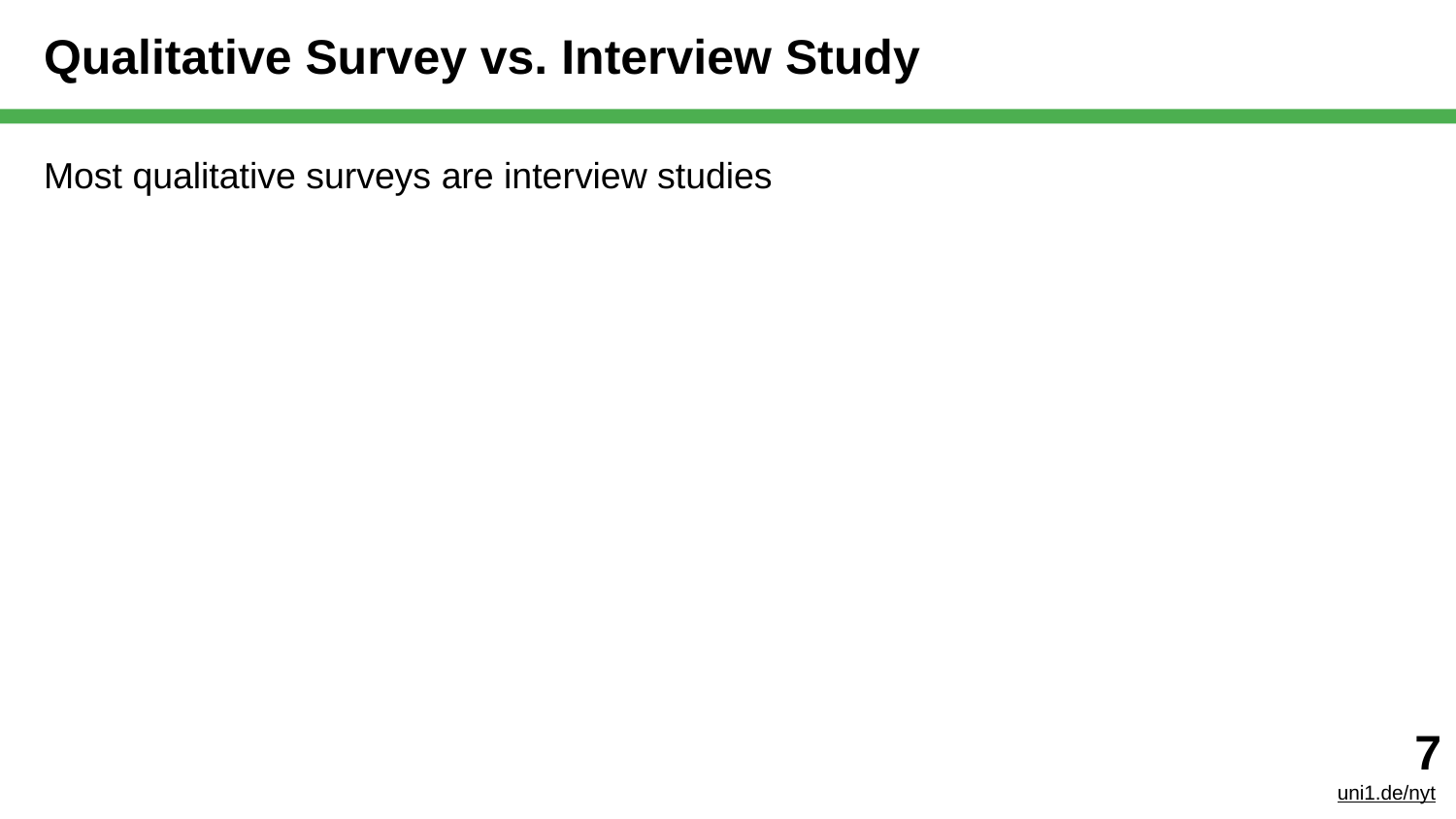

# Qualitative Survey vs. Interview Study
Most qualitative surveys are interview studies
7
uni1.de/nyt